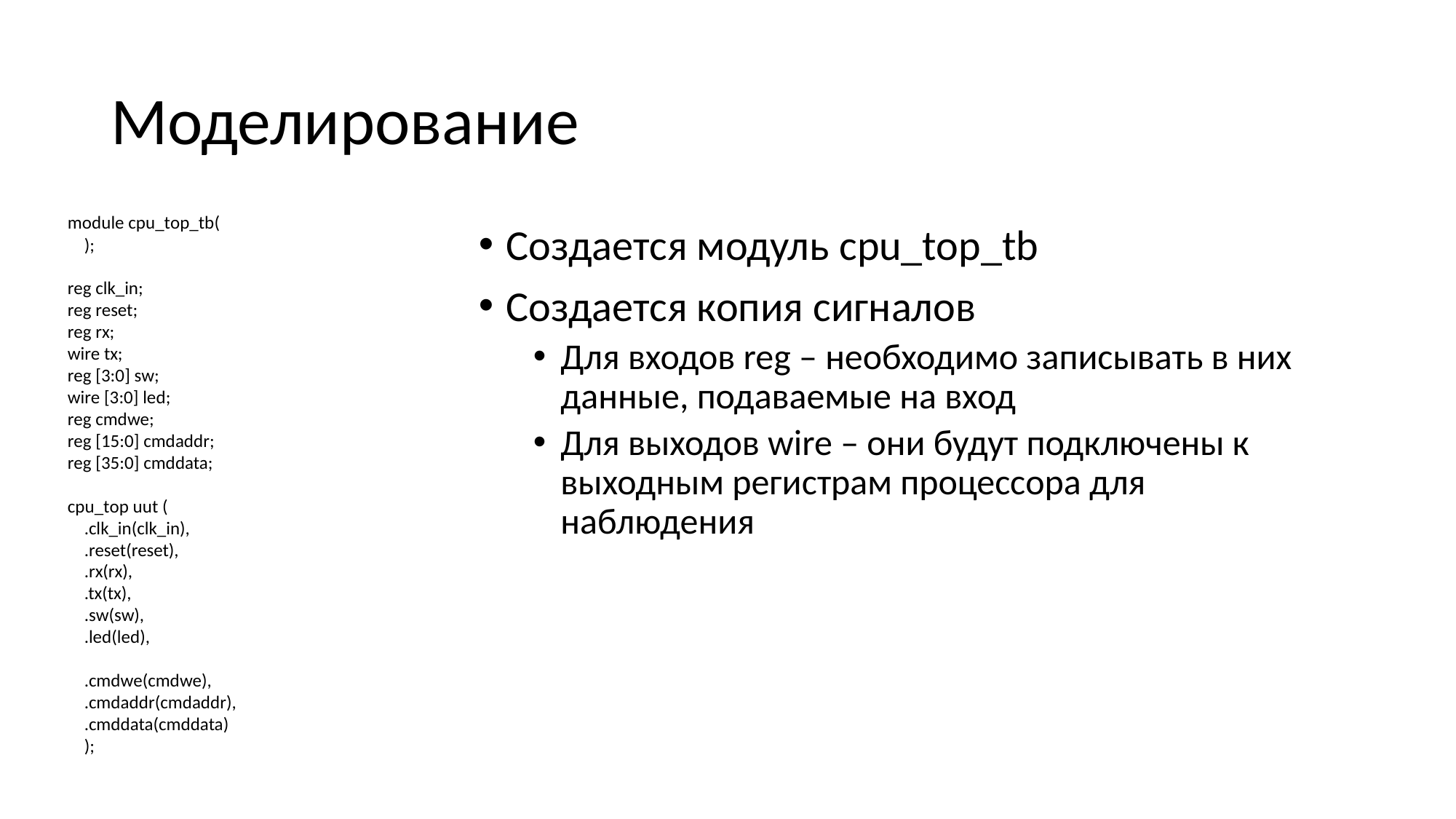

# Моделирование
module cpu_top_tb(
    );

reg clk_in;
reg reset;
reg rx;
wire tx;
reg [3:0] sw;
wire [3:0] led;
reg cmdwe;
reg [15:0] cmdaddr;
reg [35:0] cmddata;

cpu_top uut (
    .clk_in(clk_in),
    .reset(reset),
    .rx(rx),
    .tx(tx),
    .sw(sw),
    .led(led),

    .cmdwe(cmdwe),
    .cmdaddr(cmdaddr),
    .cmddata(cmddata)
    );
Создается модуль cpu_top_tb
Создается копия сигналов
Для входов reg – необходимо записывать в них данные, подаваемые на вход
Для выходов wire – они будут подключены к выходным регистрам процессора для наблюдения